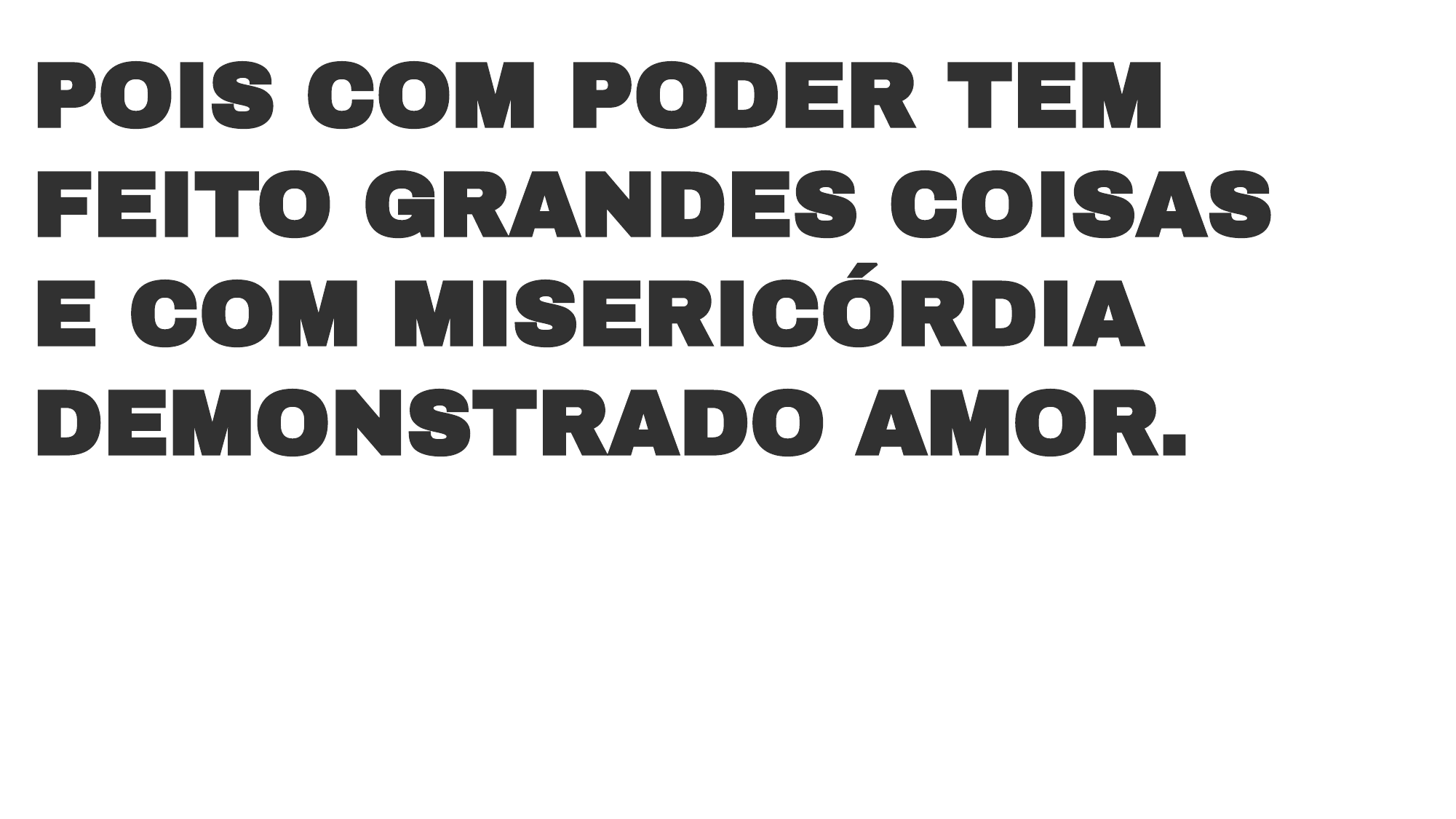

POIS COM PODER TEM FEITO GRANDES COISAS
E COM MISERICÓRDIA
DEMONSTRADO AMOR.